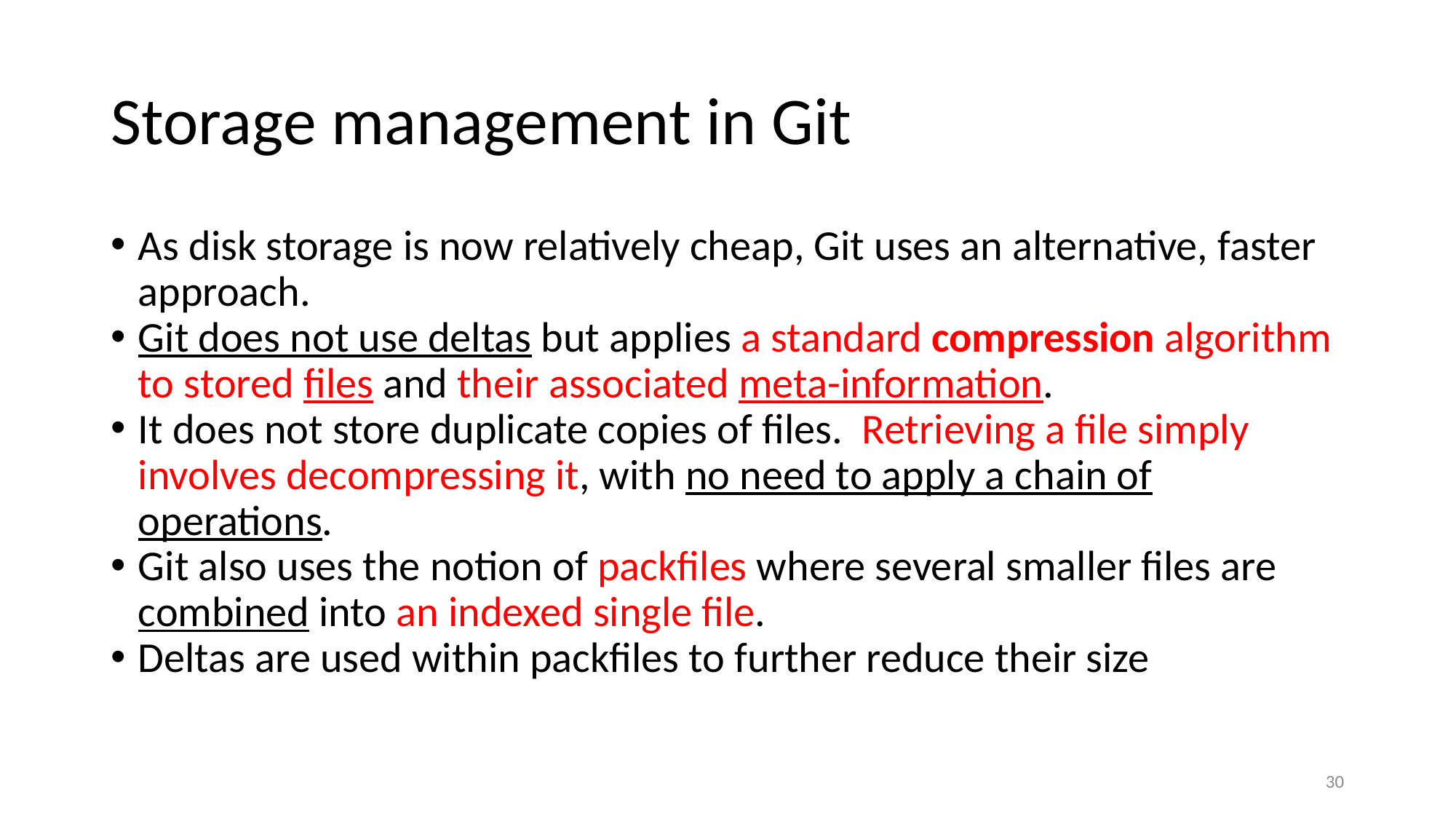

# Storage management in Git
As disk storage is now relatively cheap, Git uses an alternative, faster approach.
Git does not use deltas but applies a standard compression algorithm to stored files and their associated meta-information.
It does not store duplicate copies of files.  Retrieving a file simply involves decompressing it, with no need to apply a chain of operations.
Git also uses the notion of packfiles where several smaller files are combined into an indexed single file.
Deltas are used within packfiles to further reduce their size
30